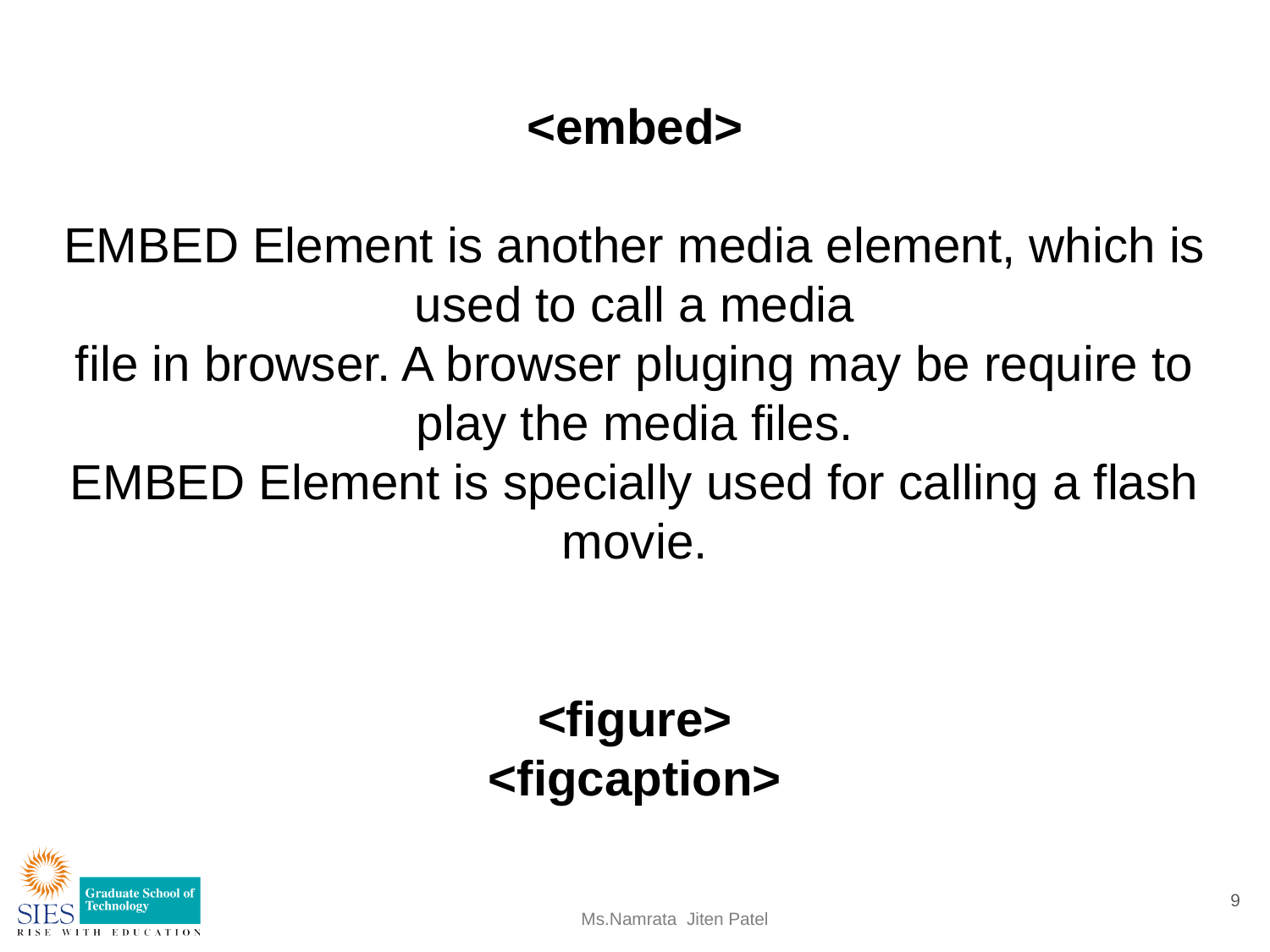

# <embed> EMBED Element is another media element, which is used to call a media file in browser. A browser pluging may be require to play the media files. EMBED Element is specially used for calling a flash movie. <figure> <figcaption>
9